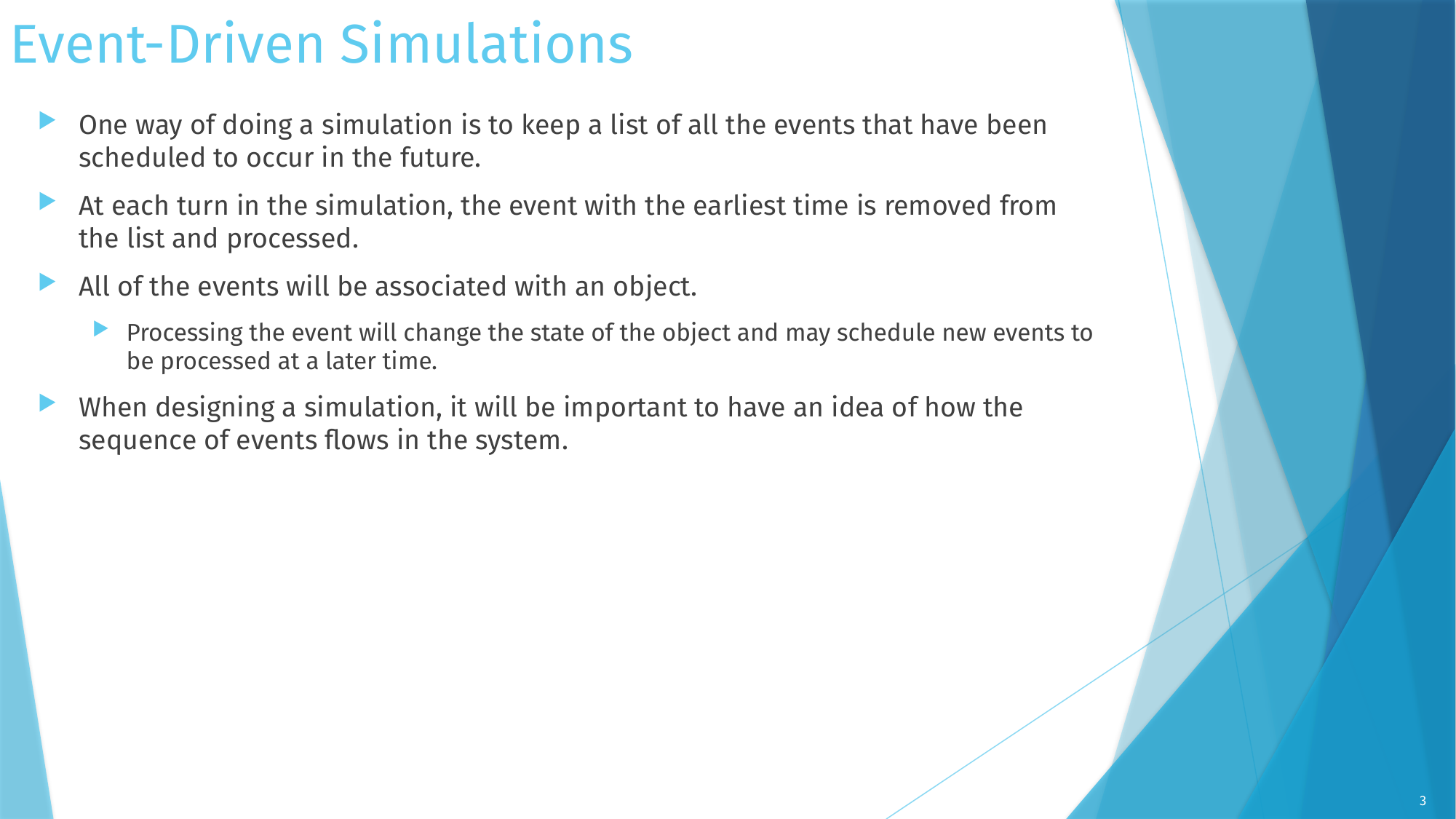

# Event-Driven Simulations
One way of doing a simulation is to keep a list of all the events that have been scheduled to occur in the future.
At each turn in the simulation, the event with the earliest time is removed from the list and processed.
All of the events will be associated with an object.
Processing the event will change the state of the object and may schedule new events to be processed at a later time.
When designing a simulation, it will be important to have an idea of how the sequence of events flows in the system.
3